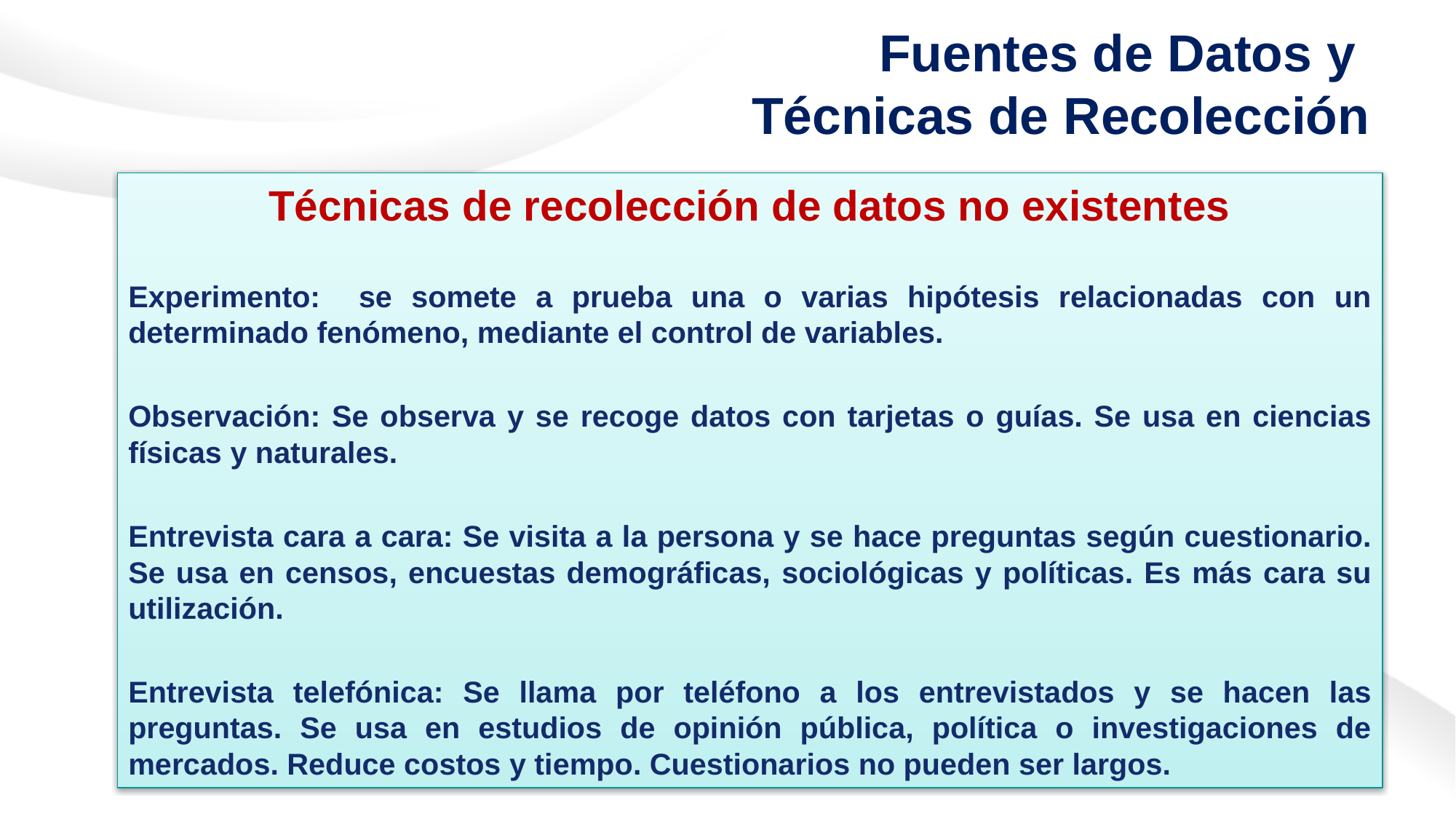

# Fuentes de Datos y Técnicas de Recolección
Técnicas de recolección de datos no existentes

Experimento:  se somete a prueba una o varias hipótesis relacionadas con un determinado fenómeno, mediante el control de variables.

Observación: Se observa y se recoge datos con tarjetas o guías. Se usa en ciencias físicas y naturales.

Entrevista cara a cara: Se visita a la persona y se hace preguntas según cuestionario. Se usa en censos, encuestas demográficas, sociológicas y políticas. Es más cara su utilización.

Entrevista telefónica: Se llama por teléfono a los entrevistados y se hacen las preguntas. Se usa en estudios de opinión pública, política o investigaciones de mercados. Reduce costos y tiempo. Cuestionarios no pueden ser largos.